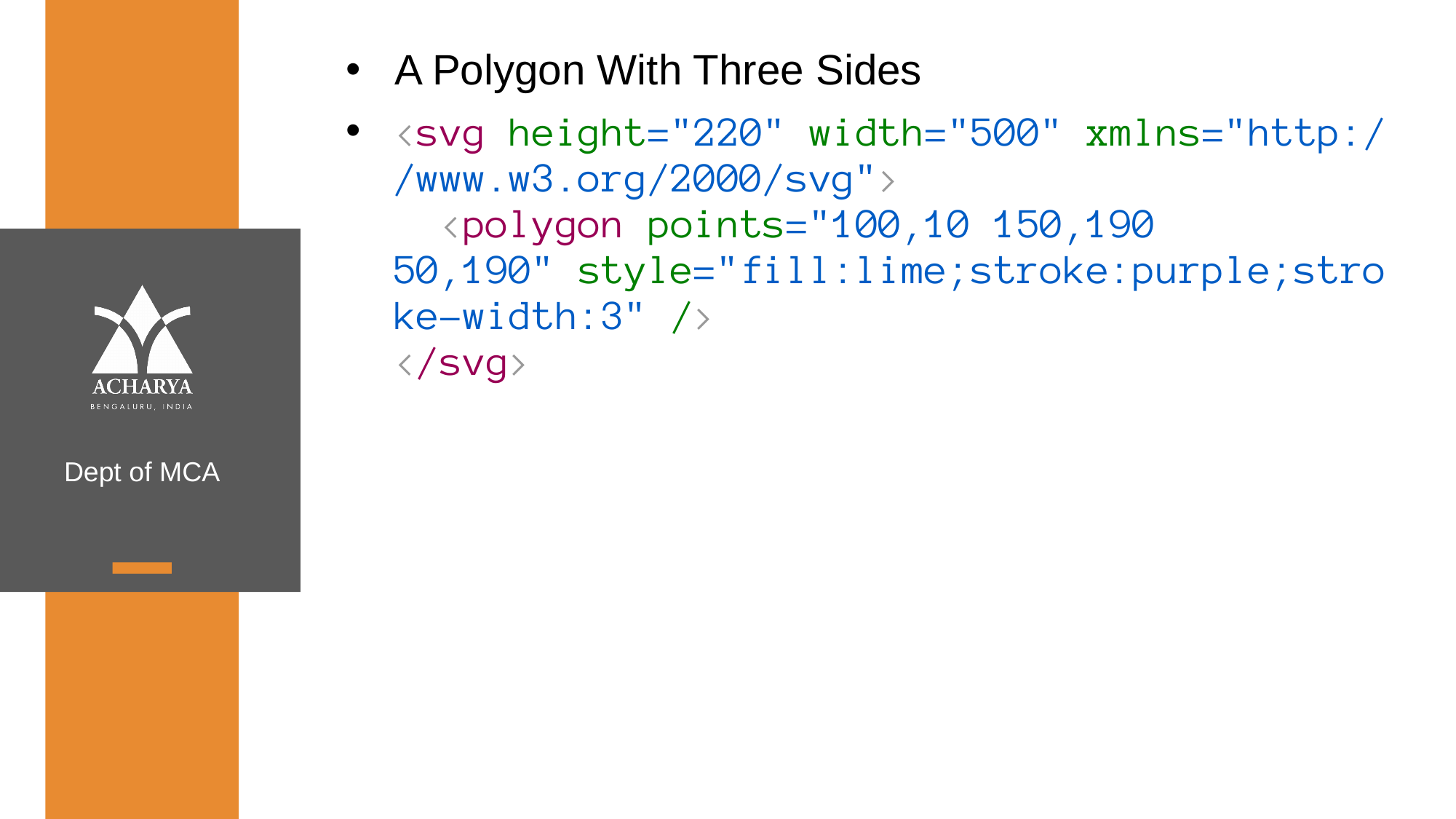

A Polygon With Three Sides
<svg height="220" width="500" xmlns="http://www.w3.org/2000/svg">
  <polygon points="100,10 150,190 50,190" style="fill:lime;stroke:purple;stroke-width:3" />
</svg>